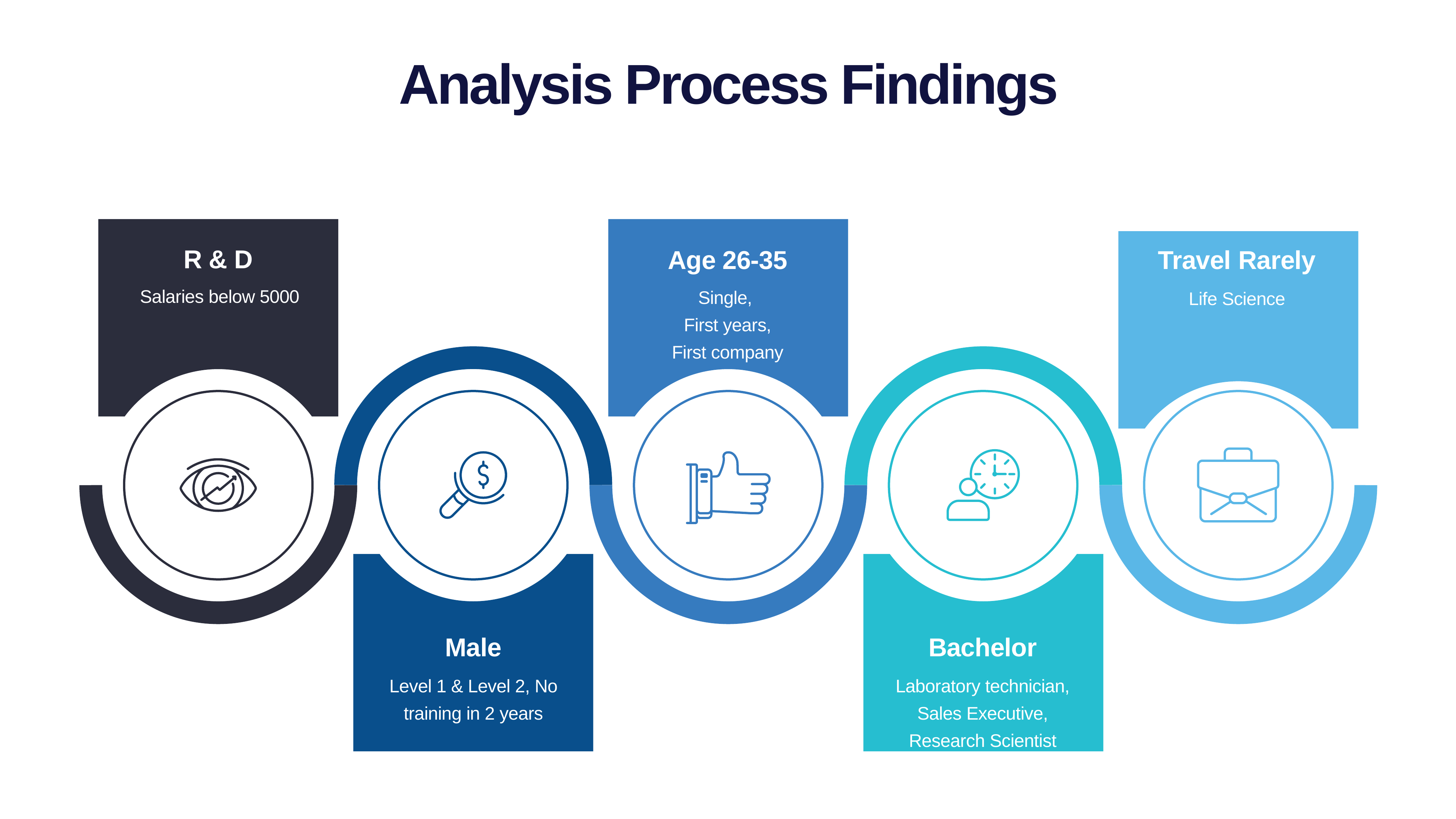

Analysis Process Findings

R & D
Age 26-35
Travel Rarely
Salaries below 5000
Single,
First years,
First company
Life Science

Male
Bachelor
Level 1 & Level 2, No training in 2 years
Laboratory technician,
Sales Executive, Research Scientist